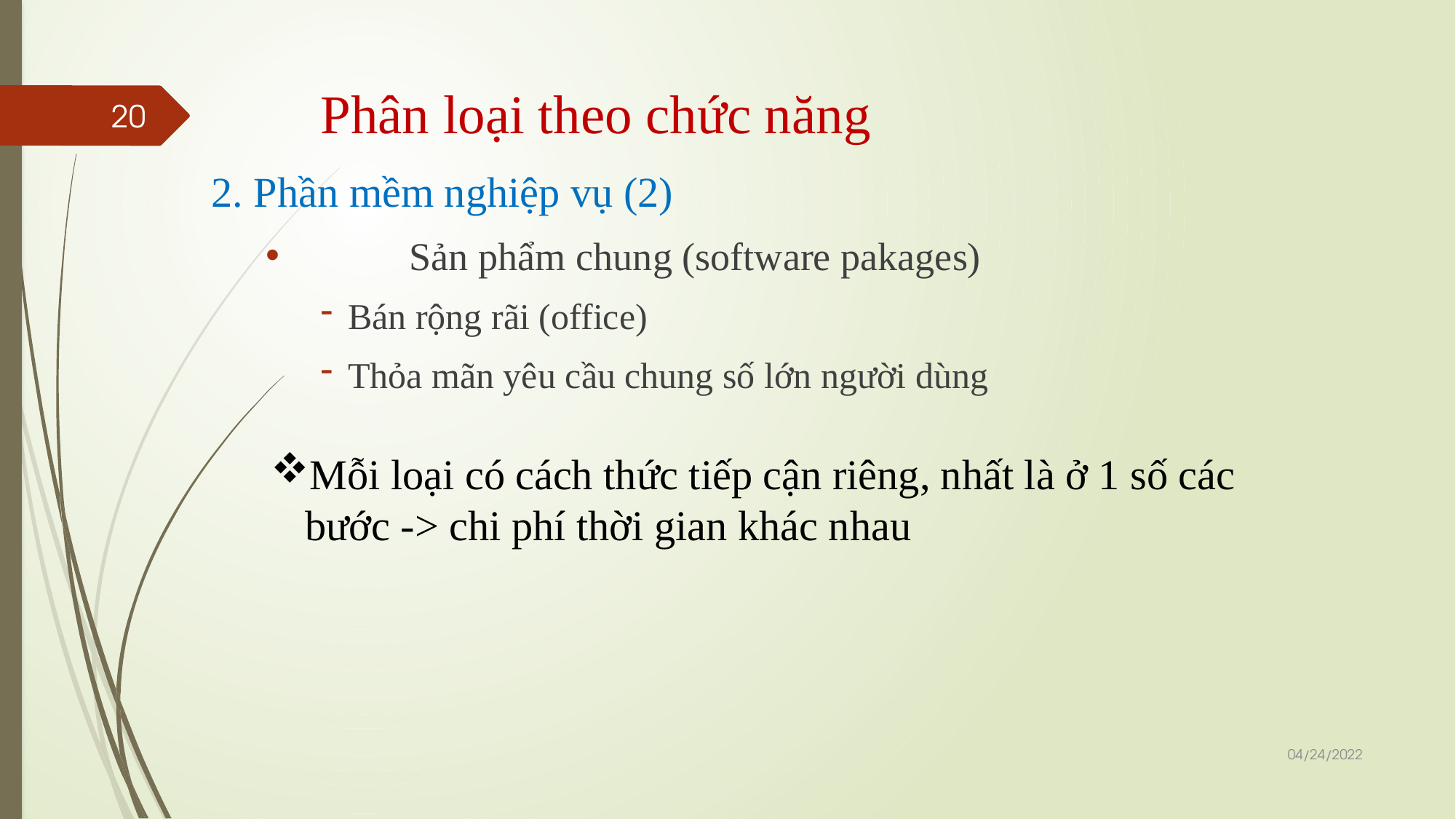

# Phân loại theo chức năng
20
2. Phần mềm nghiệp vụ (2)
	Sản phẩm chung (software pakages)
Bán rộng rãi (office)
Thỏa mãn yêu cầu chung số lớn người dùng

Mỗi loại có cách thức tiếp cận riêng, nhất là ở 1 số các bước -> chi phí thời gian khác nhau
04/24/2022